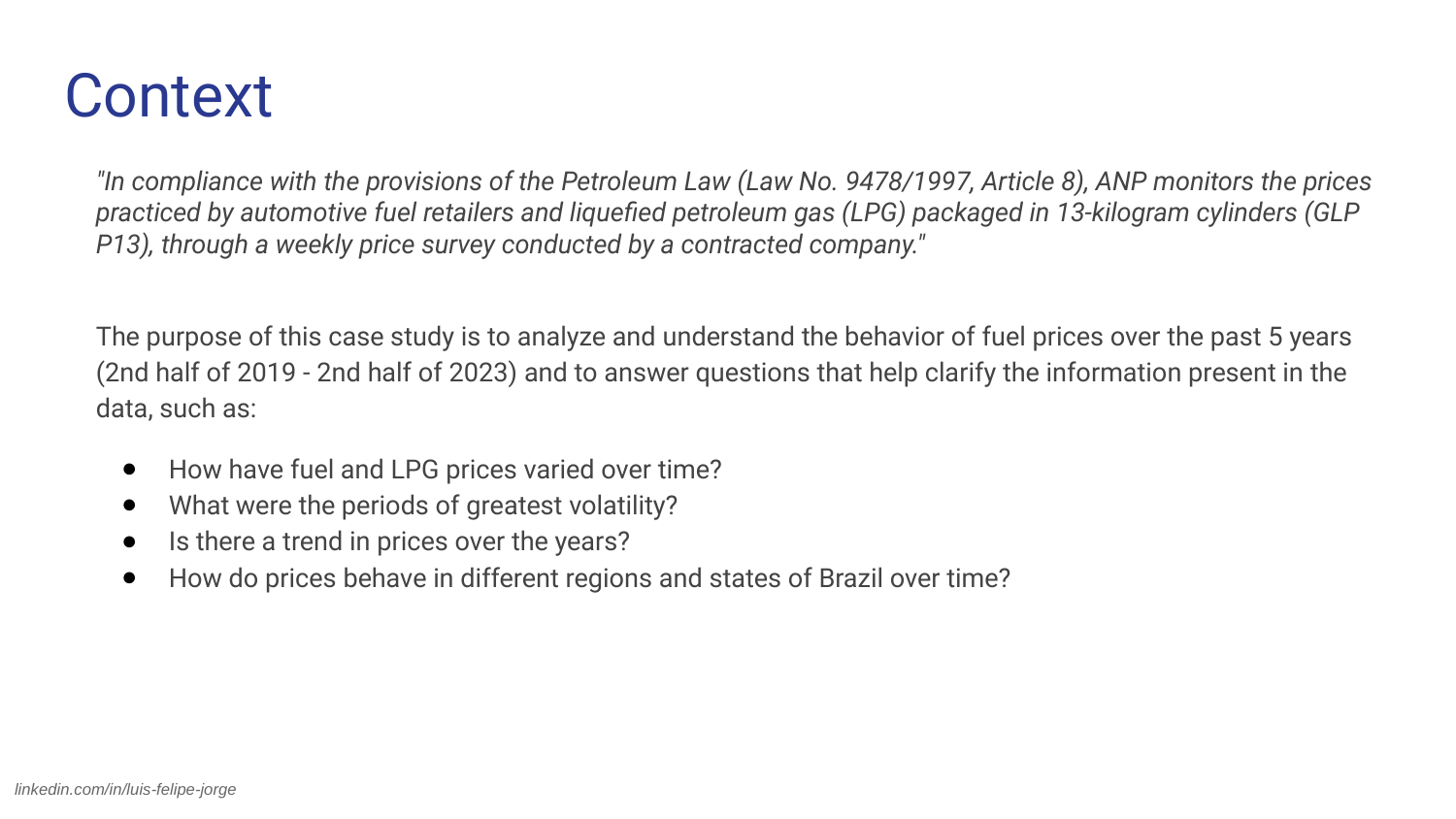

# Context
"In compliance with the provisions of the Petroleum Law (Law No. 9478/1997, Article 8), ANP monitors the prices practiced by automotive fuel retailers and liquefied petroleum gas (LPG) packaged in 13-kilogram cylinders (GLP P13), through a weekly price survey conducted by a contracted company."

The purpose of this case study is to analyze and understand the behavior of fuel prices over the past 5 years (2nd half of 2019 - 2nd half of 2023) and to answer questions that help clarify the information present in the data, such as:
How have fuel and LPG prices varied over time?
What were the periods of greatest volatility?
Is there a trend in prices over the years?
How do prices behave in different regions and states of Brazil over time?

linkedin.com/in/luis-felipe-jorge